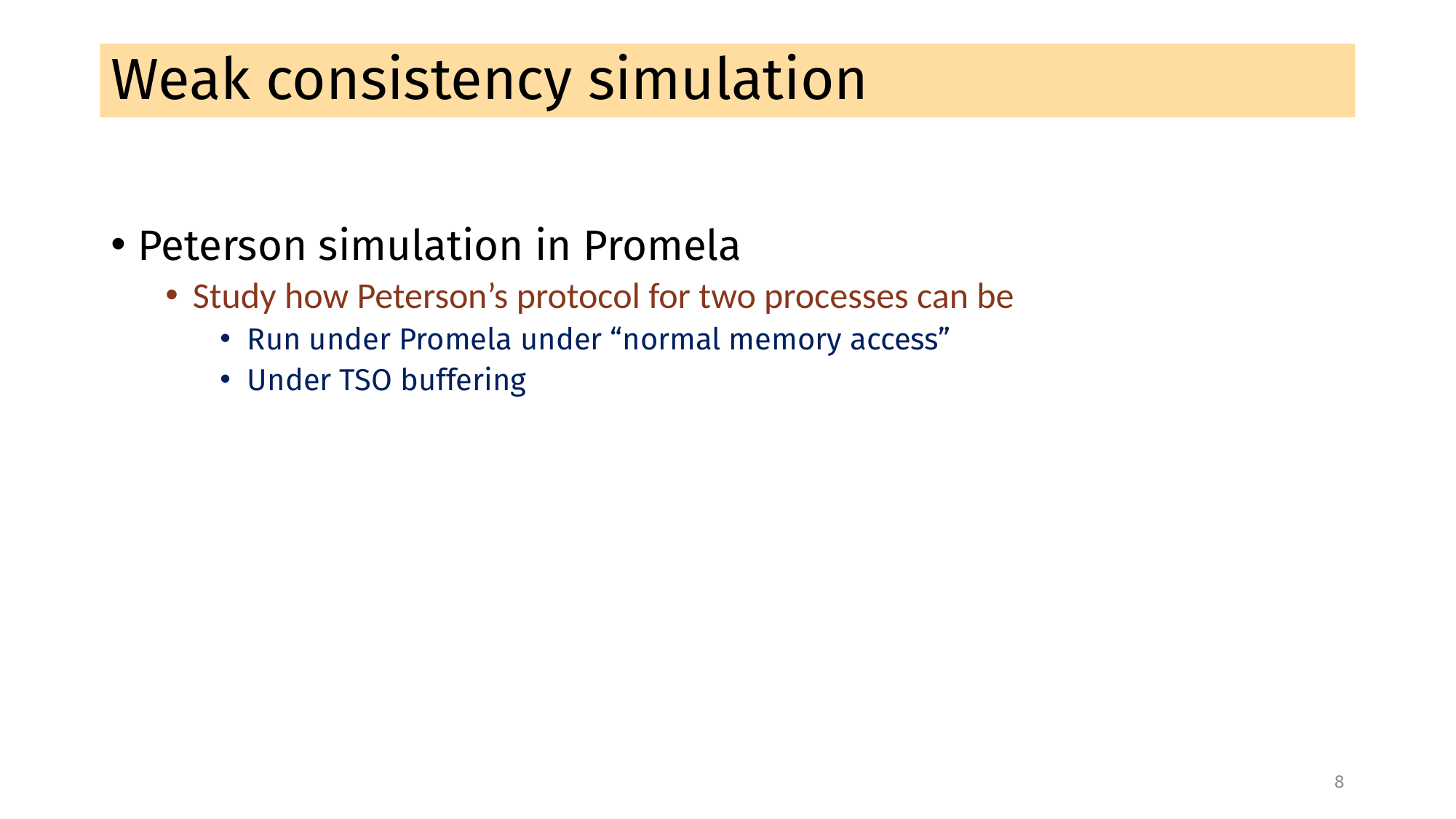

# Weak consistency simulation
Peterson simulation in Promela
Study how Peterson’s protocol for two processes can be
Run under Promela under “normal memory access”
Under TSO buffering
8